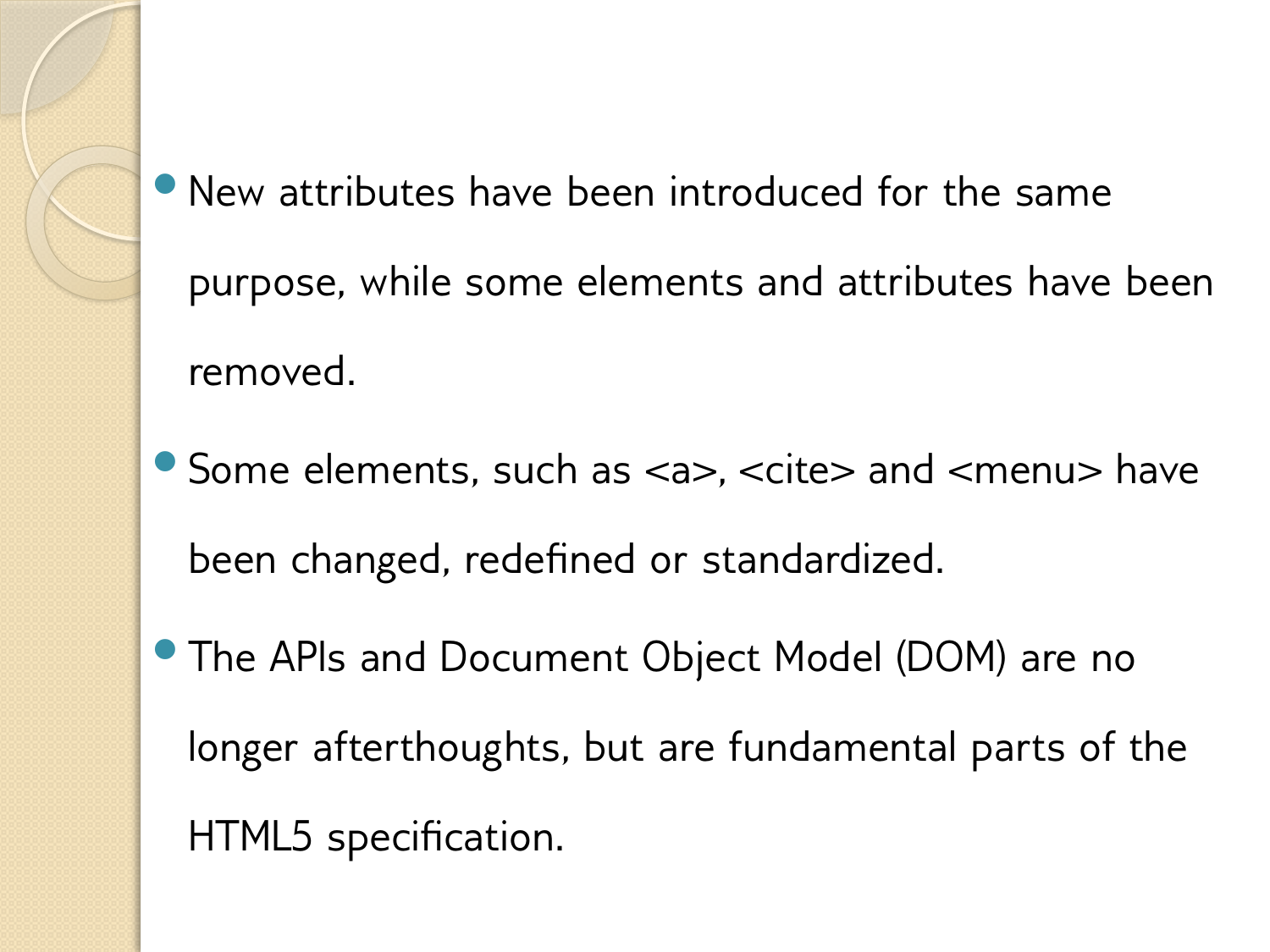

New attributes have been introduced for the same purpose, while some elements and attributes have been removed.
Some elements, such as <a>, <cite> and <menu> have been changed, redefined or standardized.
The APIs and Document Object Model (DOM) are no longer afterthoughts, but are fundamental parts of the HTML5 specification.